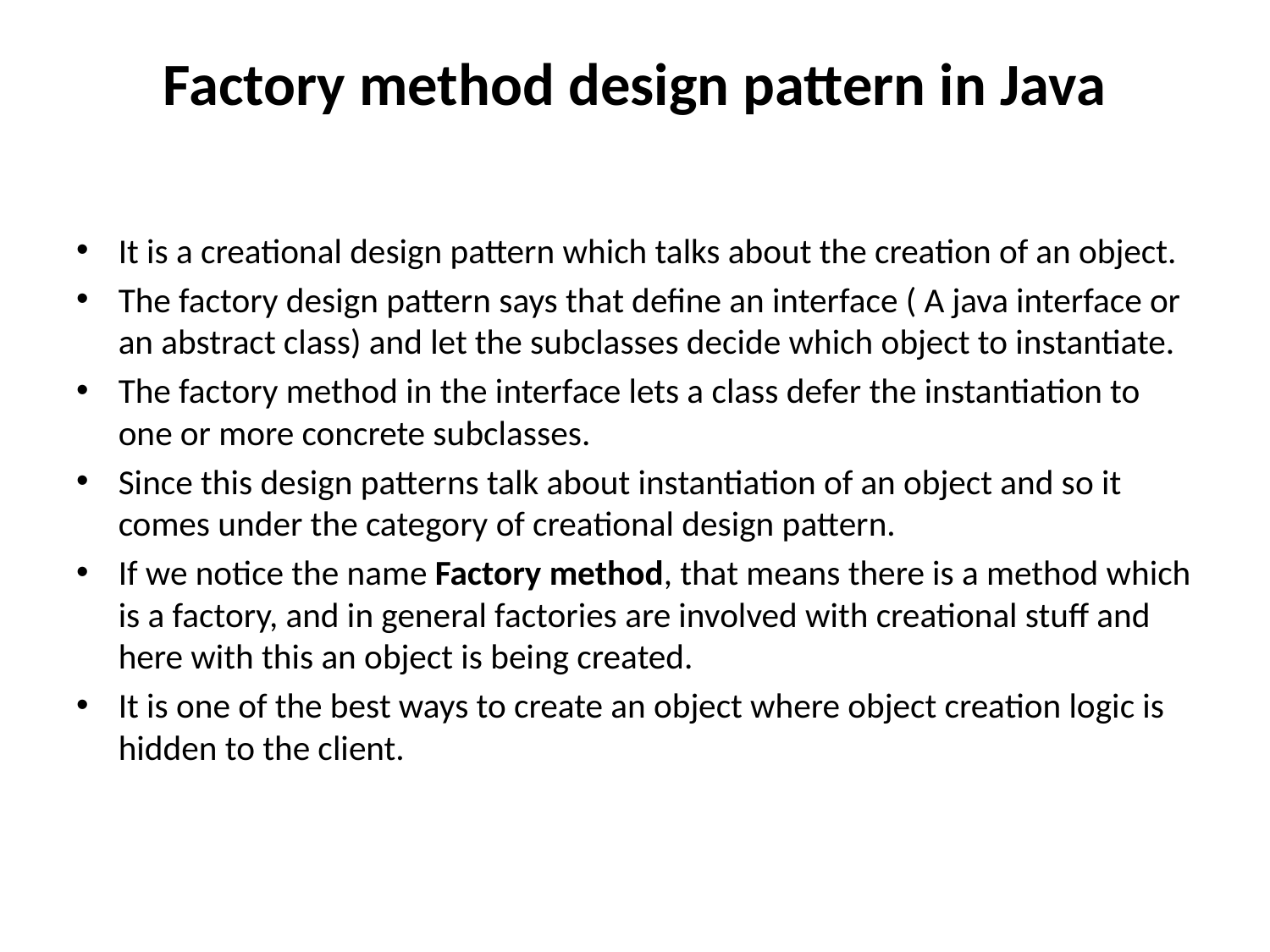

# Factory method design pattern in Java
It is a creational design pattern which talks about the creation of an object.
The factory design pattern says that define an interface ( A java interface or an abstract class) and let the subclasses decide which object to instantiate.
The factory method in the interface lets a class defer the instantiation to one or more concrete subclasses.
Since this design patterns talk about instantiation of an object and so it comes under the category of creational design pattern.
If we notice the name Factory method, that means there is a method which is a factory, and in general factories are involved with creational stuff and here with this an object is being created.
It is one of the best ways to create an object where object creation logic is hidden to the client.